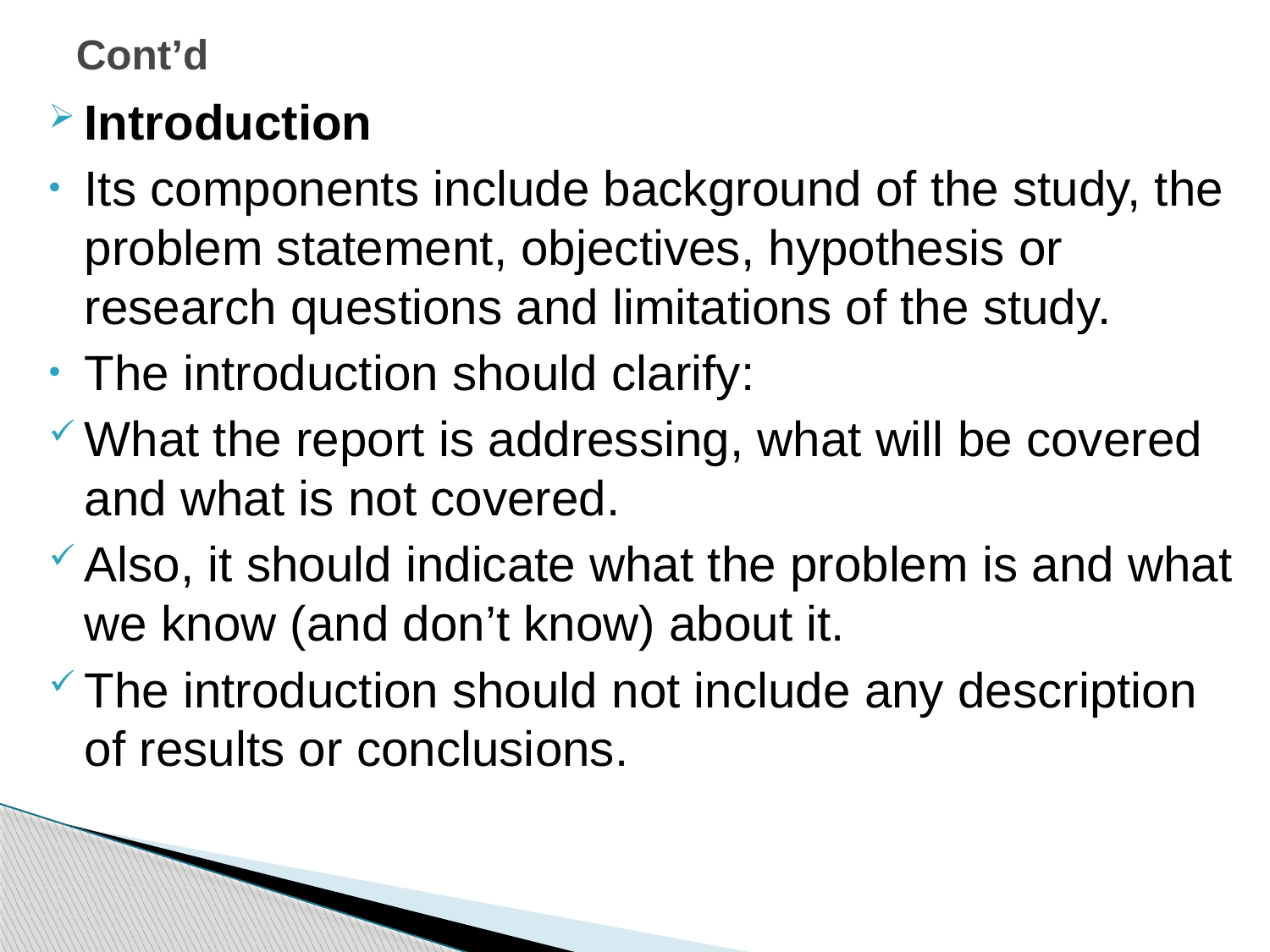

# Cont’d
Introduction
Its components include background of the study, the problem statement, objectives, hypothesis or research questions and limitations of the study.
The introduction should clarify:
What the report is addressing, what will be covered and what is not covered.
Also, it should indicate what the problem is and what we know (and don’t know) about it.
The introduction should not include any description of results or conclusions.